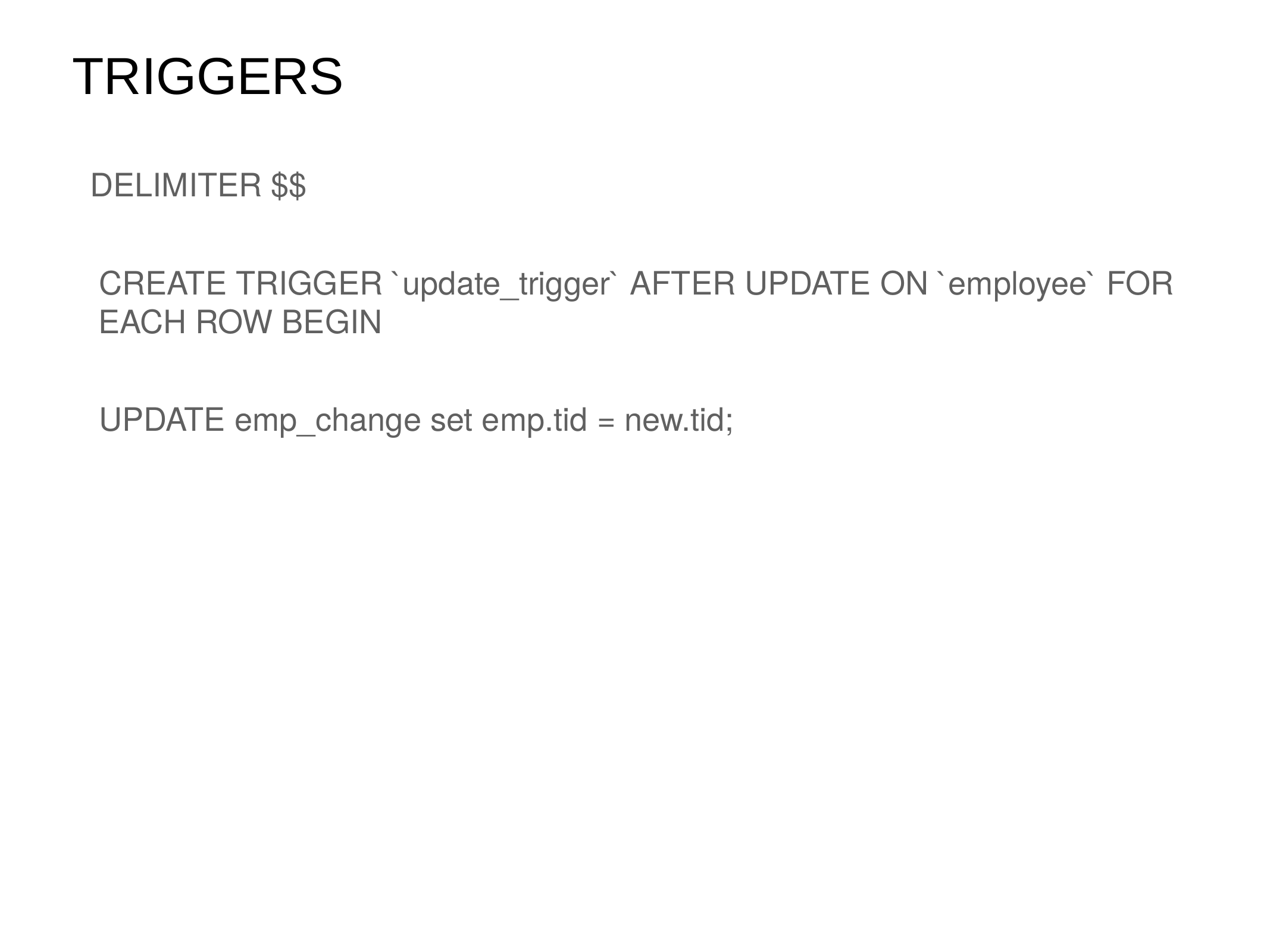

# TRIGGERS
  DELIMITER $$
   CREATE TRIGGER `update_trigger` AFTER UPDATE ON `employee` FOR EACH ROW BEGIN
   UPDATE emp_change set emp.tid = new.tid;